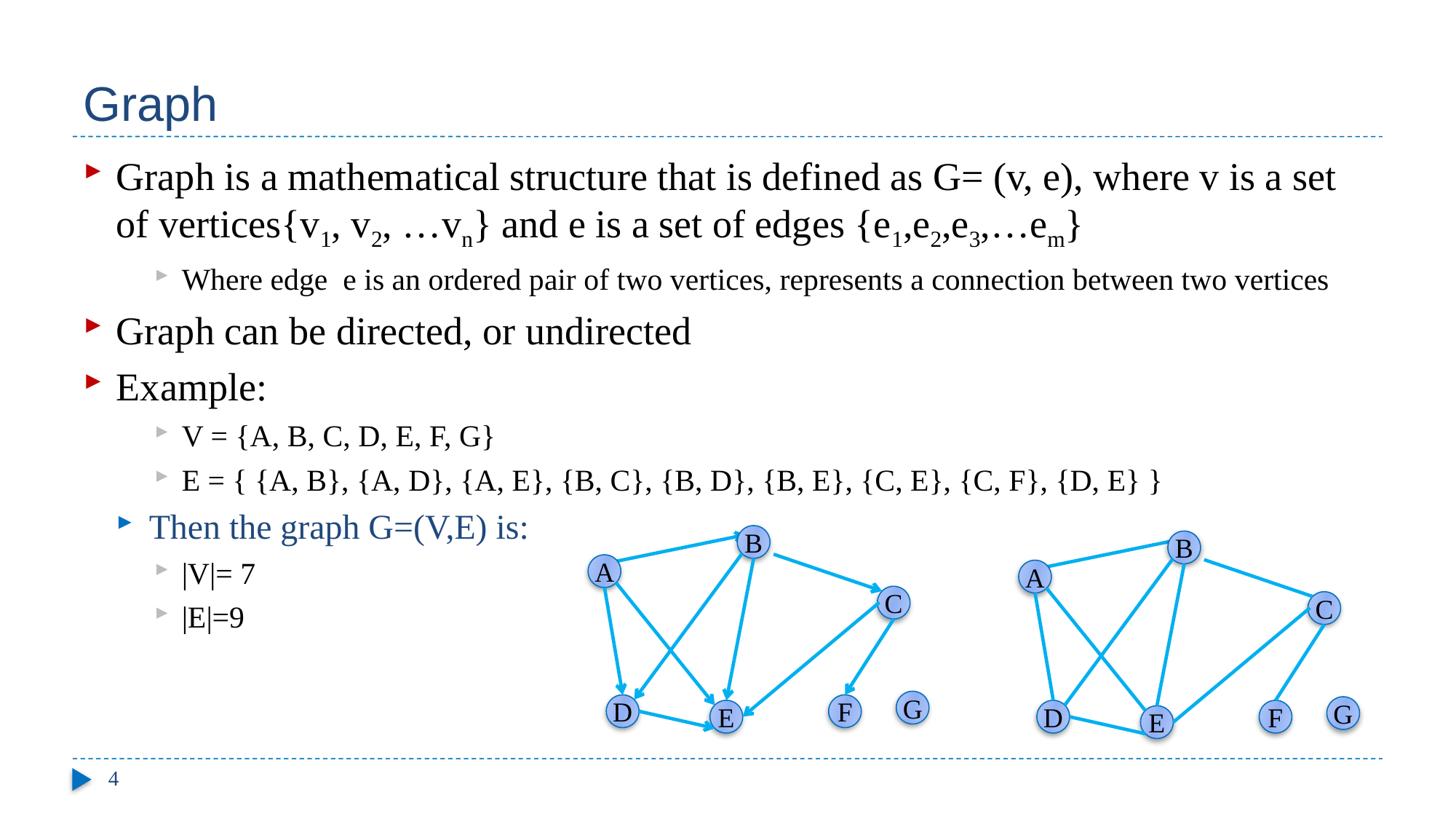

# Graph
Graph is a mathematical structure that is defined as G= (v, e), where v is a set of vertices{v1, v2, …vn} and e is a set of edges {e1,e2,e3,…em}
Where edge  e is an ordered pair of two vertices, represents a connection between two vertices
Graph can be directed, or undirected
Example:
V = {A, B, C, D, E, F, G}
E = { {A, B}, {A, D}, {A, E}, {B, C}, {B, D}, {B, E}, {C, E}, {C, F}, {D, E} }
Then the graph G=(V,E) is:
|V|= 7
|E|=9
B
A
C
G
D
F
E
B
A
C
G
D
F
E
4